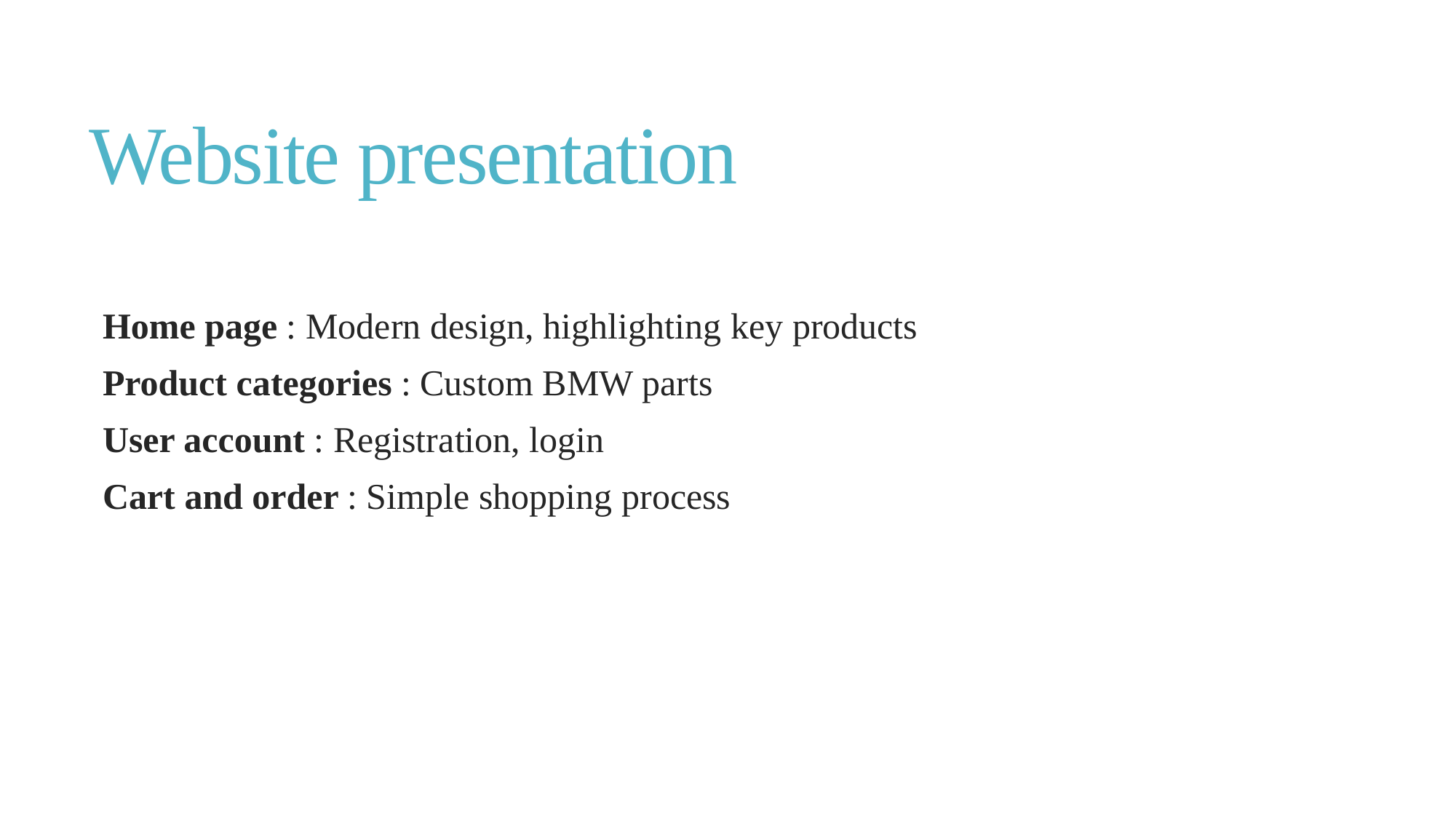

# Website presentation

Home page : Modern design, highlighting key products
Product categories : Custom BMW parts
User account : Registration, login
Cart and order : Simple shopping process